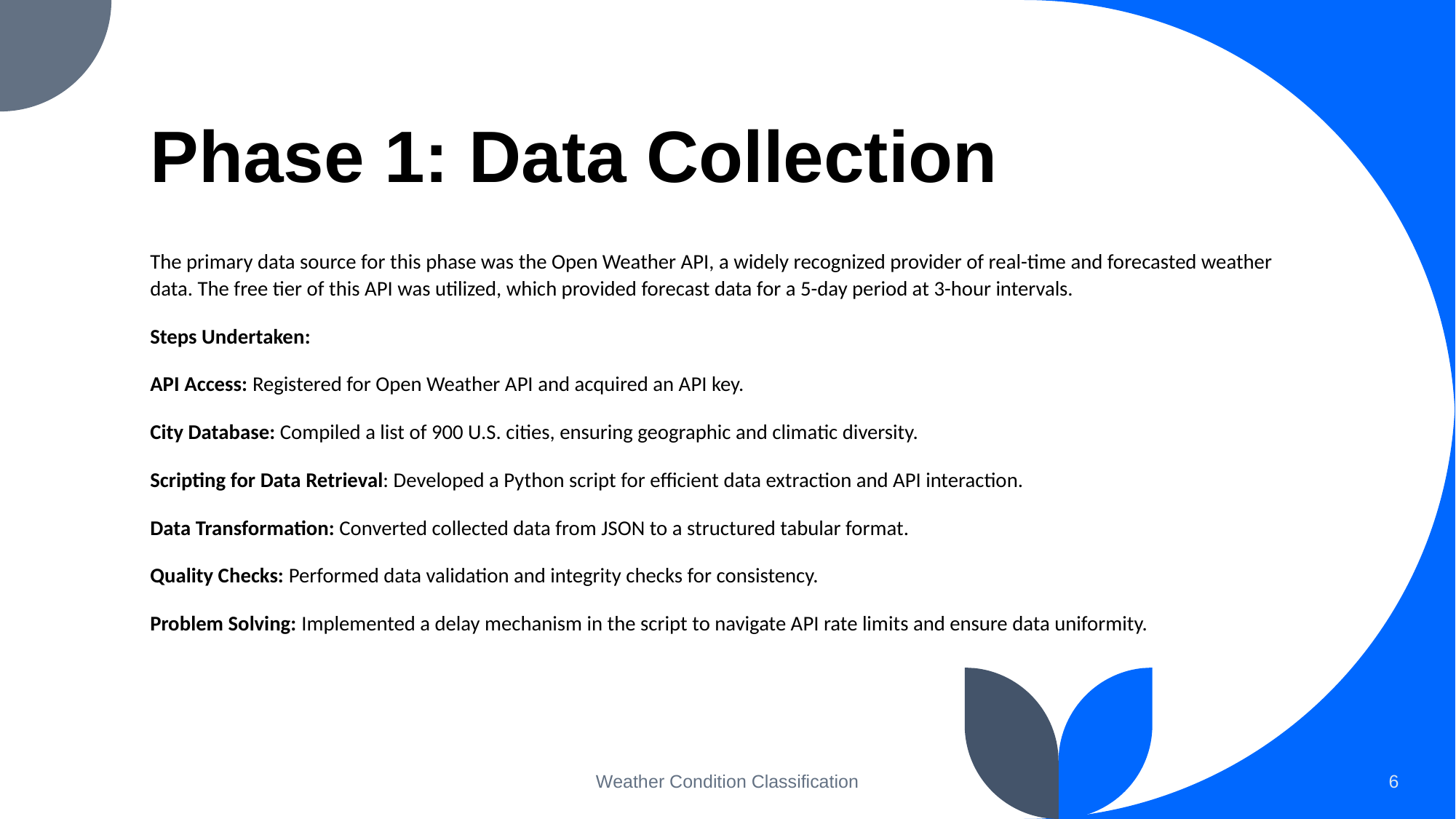

# Phase 1: Data Collection
The primary data source for this phase was the Open Weather API, a widely recognized provider of real-time and forecasted weather data. The free tier of this API was utilized, which provided forecast data for a 5-day period at 3-hour intervals.
Steps Undertaken:
API Access: Registered for Open Weather API and acquired an API key.
City Database: Compiled a list of 900 U.S. cities, ensuring geographic and climatic diversity.
Scripting for Data Retrieval: Developed a Python script for efficient data extraction and API interaction.
Data Transformation: Converted collected data from JSON to a structured tabular format.
Quality Checks: Performed data validation and integrity checks for consistency.
Problem Solving: Implemented a delay mechanism in the script to navigate API rate limits and ensure data uniformity.
Weather Condition Classification
6